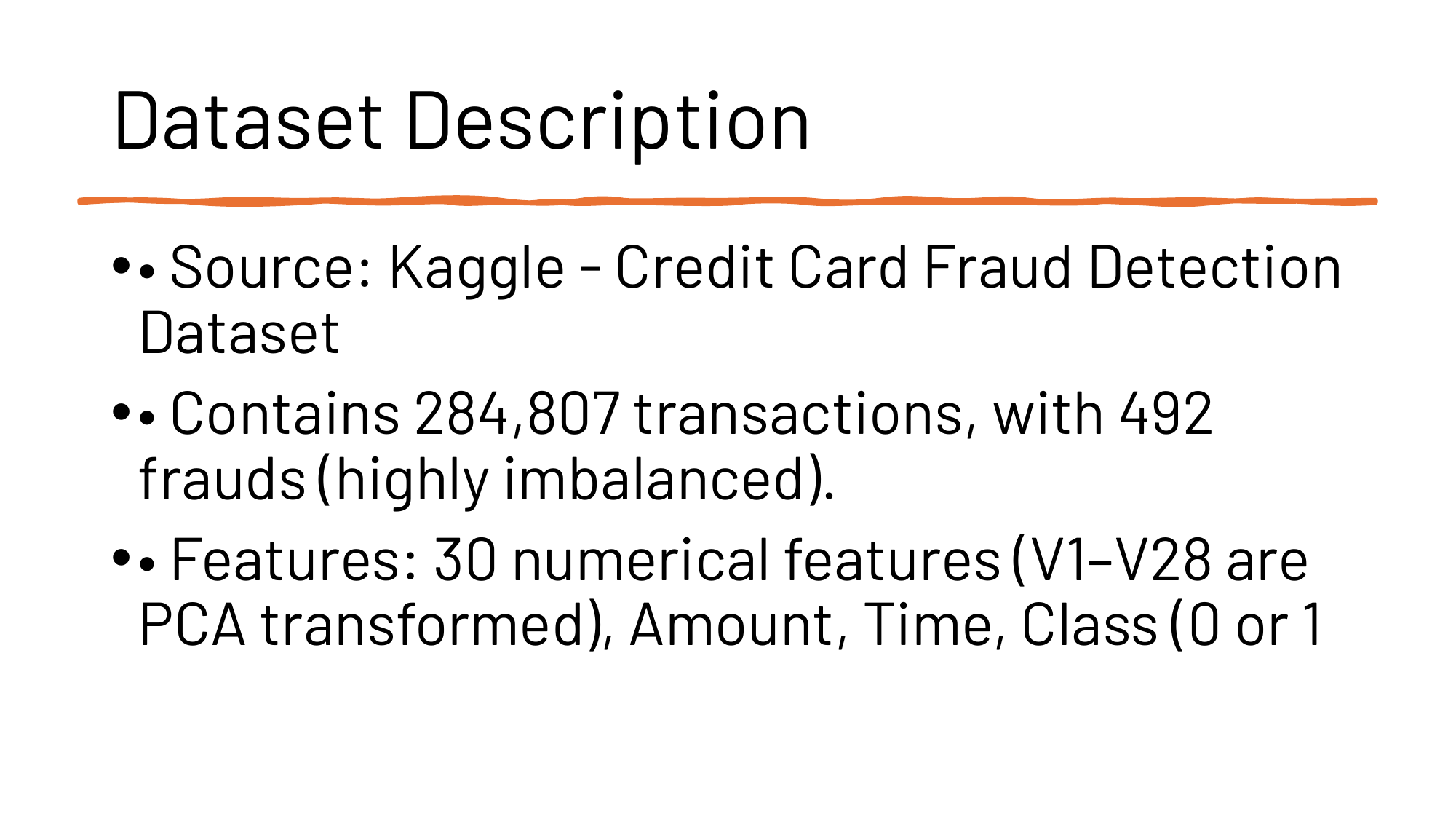

# Dataset Description

• Source: Kaggle - Credit Card Fraud Detection Dataset
• Contains 284,807 transactions, with 492 frauds (highly imbalanced).
• Features: 30 numerical features (V1–V28 are PCA transformed), Amount, Time, Class (0 or 1